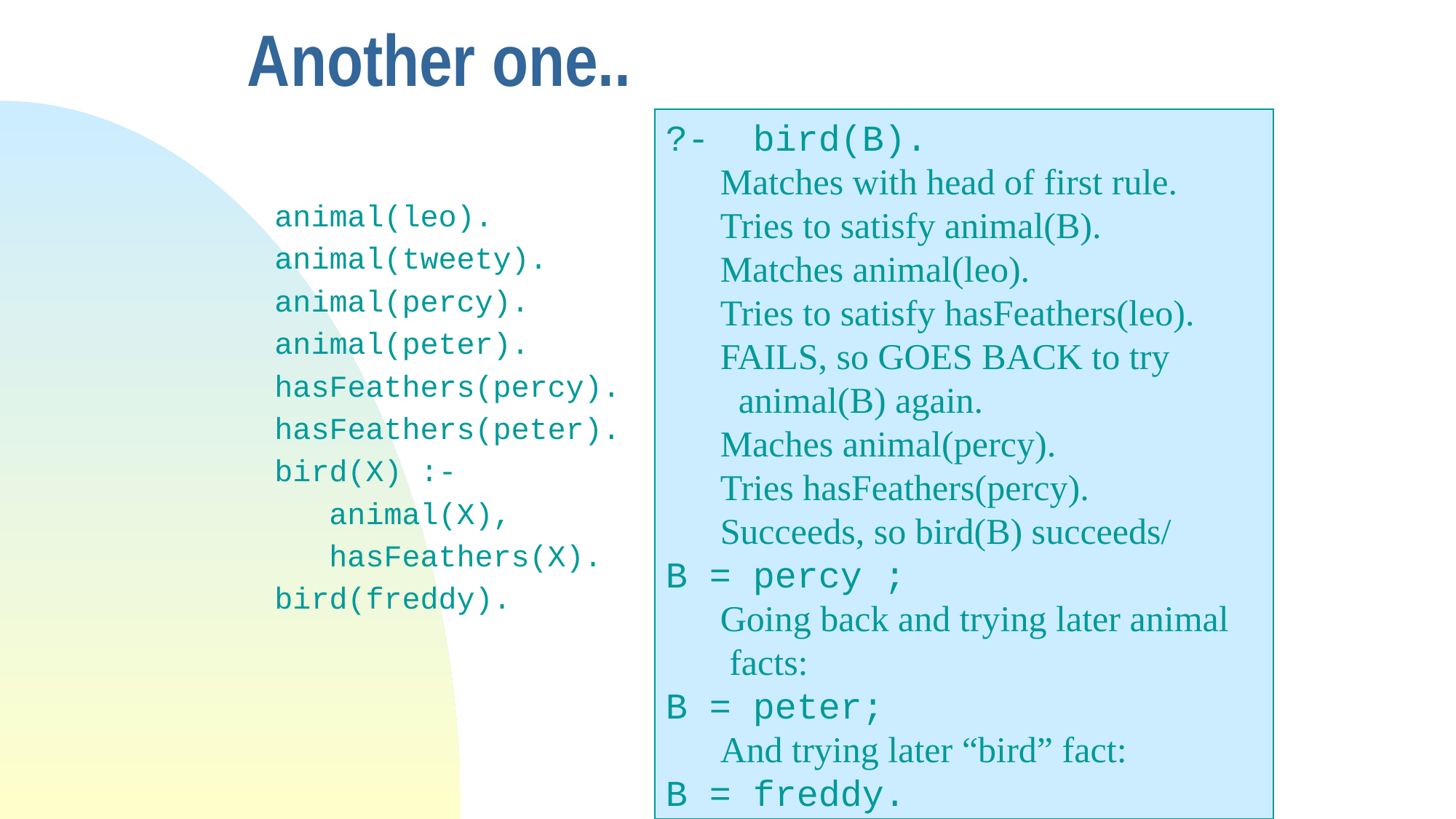

# Another one..
?-  bird(B).
Matches with head of first rule.
Tries to satisfy animal(B).
Matches animal(leo).
Tries to satisfy hasFeathers(leo).
FAILS, so GOES BACK to try
  animal(B) again.
Maches animal(percy).
Tries hasFeathers(percy).
Succeeds, so bird(B) succeeds/
B = percy ;
Going back and trying later animal
 facts:
B = peter;
And trying later “bird” fact:
B = freddy.
animal(leo).
animal(tweety).
animal(percy).
animal(peter).
hasFeathers(percy).
hasFeathers(peter).
bird(X) :-
   animal(X),
   hasFeathers(X).
bird(freddy).